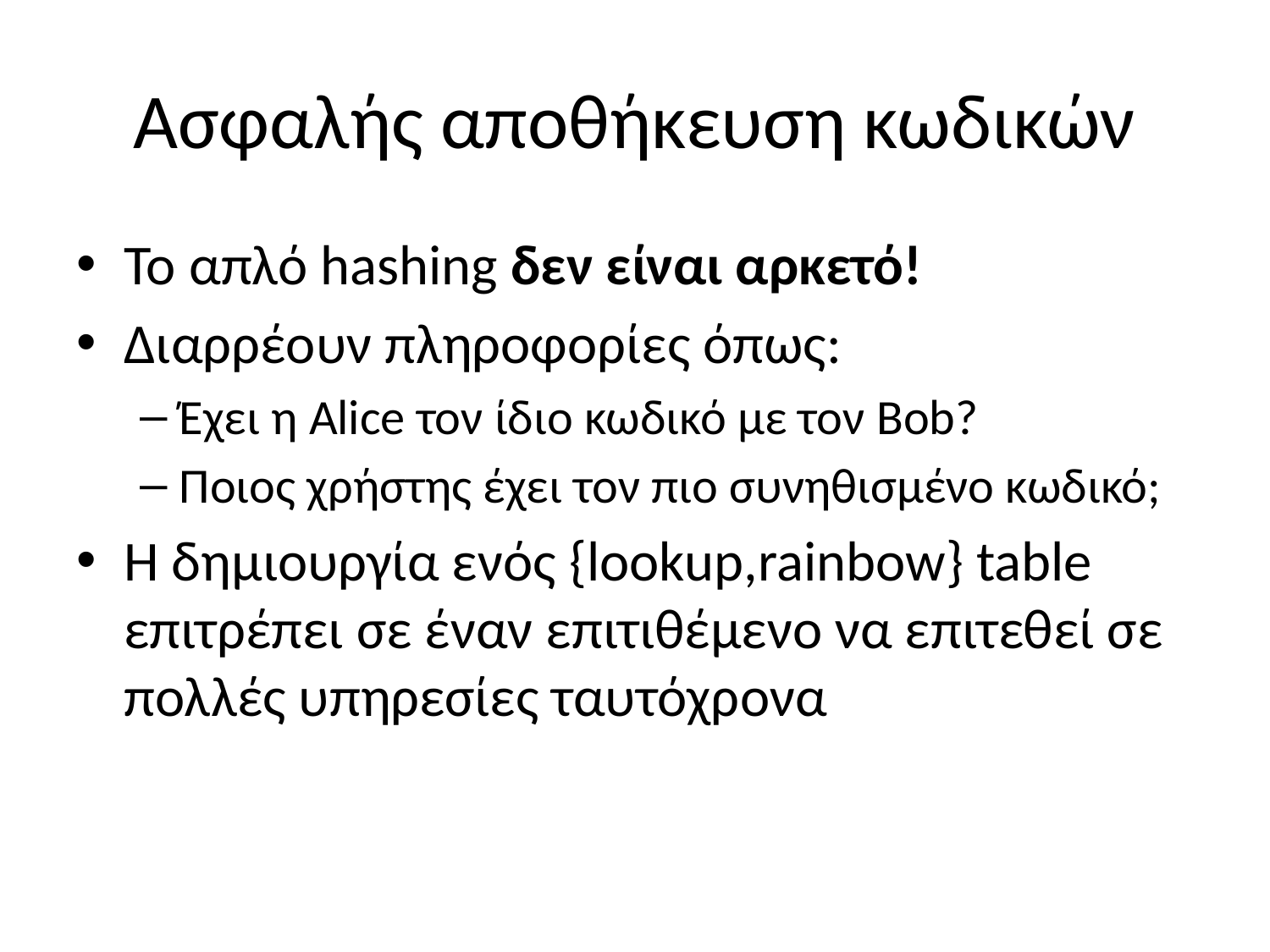

# Ασφαλής αποθήκευση κωδικών
Το απλό hashing δεν είναι αρκετό!
Διαρρέουν πληροφορίες όπως:
Έχει η Alice τον ίδιο κωδικό με τον Bob?
Ποιος χρήστης έχει τον πιο συνηθισμένο κωδικό;
Η δημιουργία ενός {lookup,rainbow} table επιτρέπει σε έναν επιτιθέμενο να επιτεθεί σε πολλές υπηρεσίες ταυτόχρονα